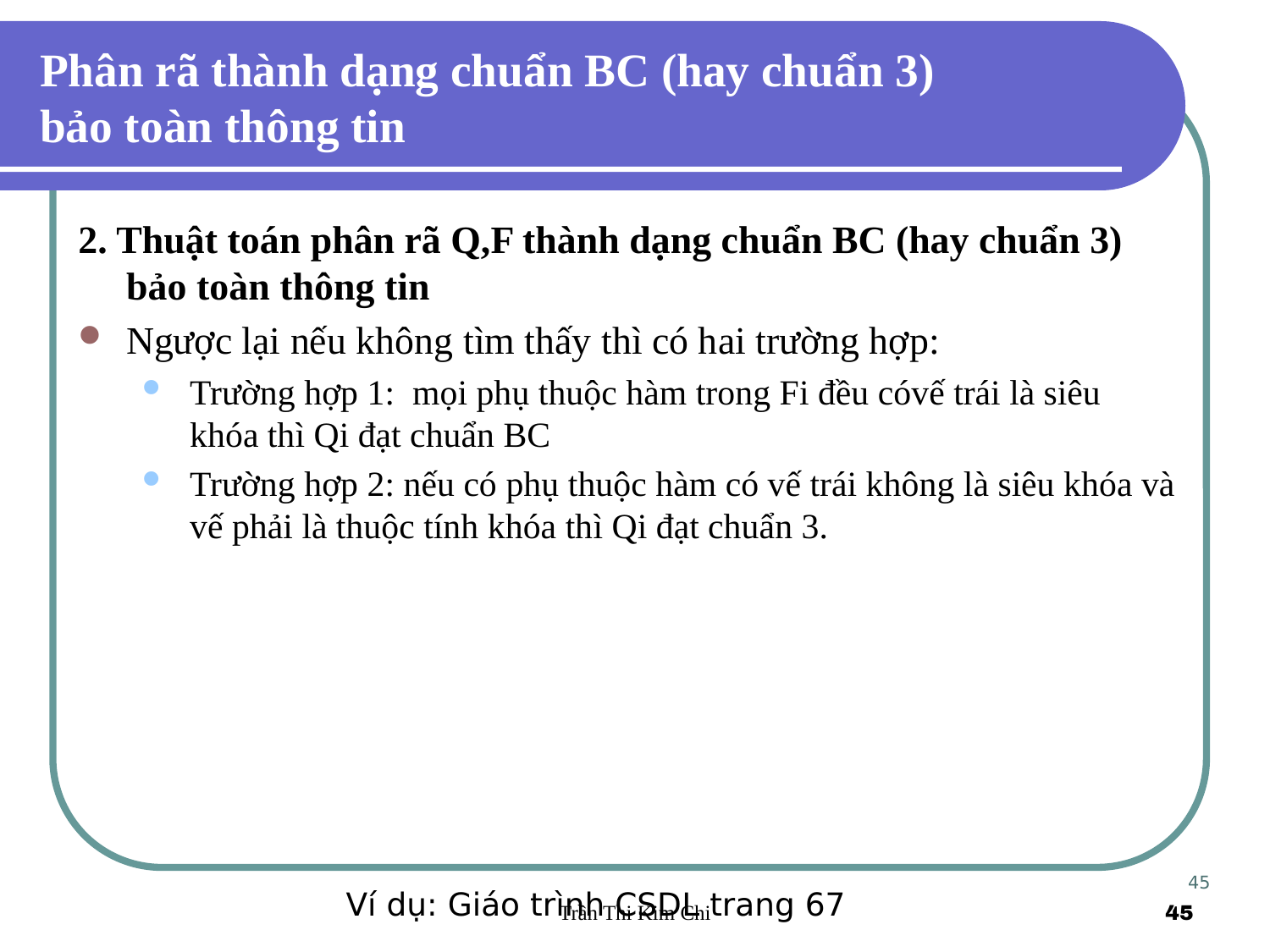

Phân rã thành dạng chuẩn BC (hay chuẩn 3)
bảo toàn thông tin

2. Thuật toán phân rã Q,F thành dạng chuẩn BC (hay chuẩn 3) bảo toàn thông tin
Ngược lại nếu không tìm thấy thì có hai trường hợp:
Trường hợp 1:  mọi phụ thuộc hàm trong Fi đều cóvế trái là siêu khóa thì Qi đạt chuẩn BC
Trường hợp 2: nếu có phụ thuộc hàm có vế trái không là siêu khóa và vế phải là thuộc tính khóa thì Qi đạt chuẩn 3.
45
Trần Thi Kim Chi
45
Ví dụ: Giáo trình CSDL trang 67